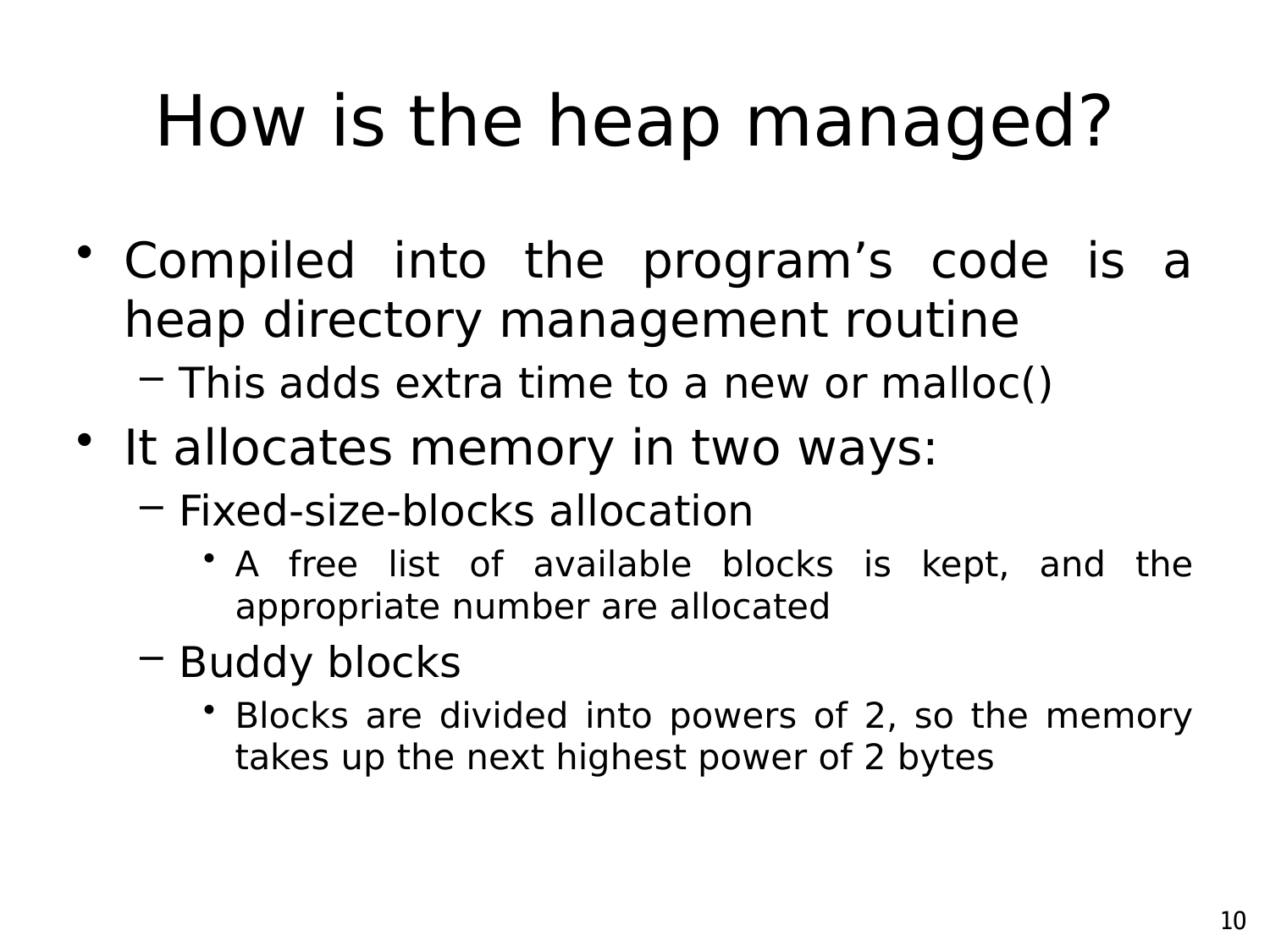

# How is the heap managed?
Compiled into the program’s code is a heap directory management routine
This adds extra time to a new or malloc()
It allocates memory in two ways:
Fixed-size-blocks allocation
A free list of available blocks is kept, and the appropriate number are allocated
Buddy blocks
Blocks are divided into powers of 2, so the memory takes up the next highest power of 2 bytes